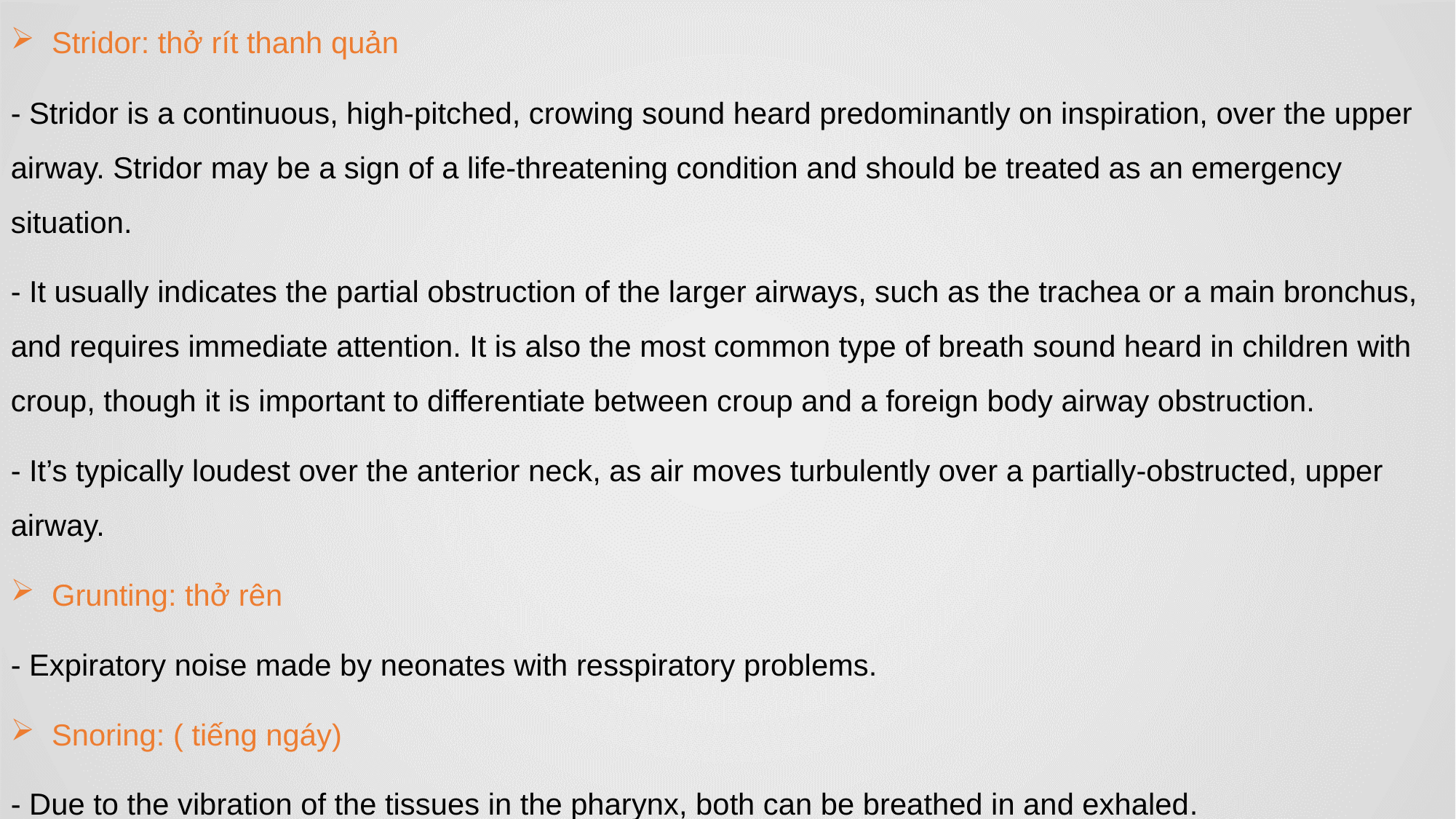

Stridor: thở rít thanh quản
- Stridor is a continuous, high-pitched, crowing sound heard predominantly on inspiration, over the upper airway. Stridor may be a sign of a life-threatening condition and should be treated as an emergency situation.
- It usually indicates the partial obstruction of the larger airways, such as the trachea or a main bronchus, and requires immediate attention. It is also the most common type of breath sound heard in children with croup, though it is important to differentiate between croup and a foreign body airway obstruction.
- It’s typically loudest over the anterior neck, as air moves turbulently over a partially-obstructed, upper airway.
Grunting: thở rên
- Expiratory noise made by neonates with resspiratory problems.
Snoring: ( tiếng ngáy)
- Due to the vibration of the tissues in the pharynx, both can be breathed in and exhaled.